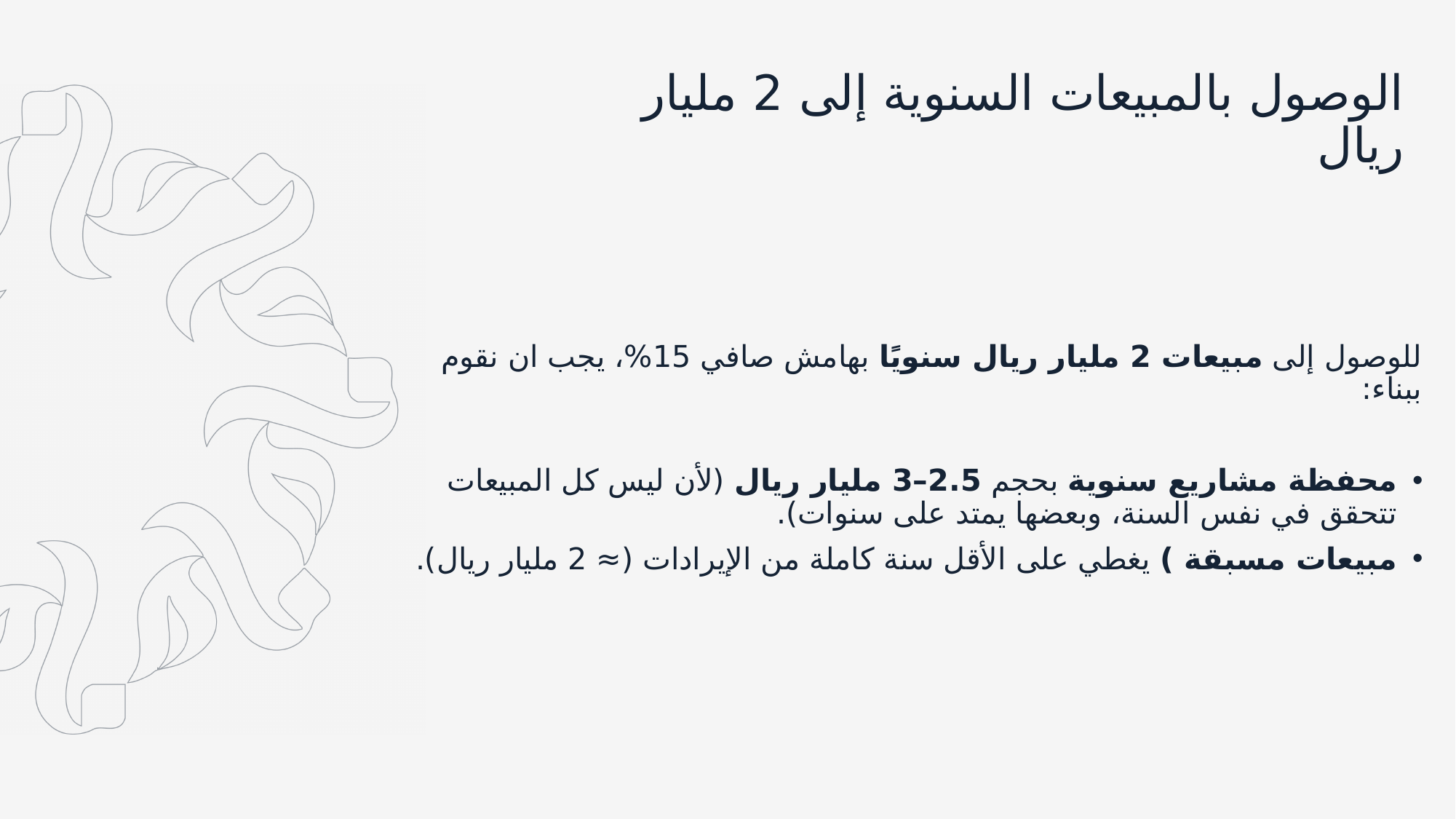

الوصول بالمبيعات السنوية إلى 2 مليار ريال
للوصول إلى مبيعات 2 مليار ريال سنويًا بهامش صافي 15%، يجب ان نقوم ببناء:

محفظة مشاريع سنوية بحجم 2.5–3 مليار ريال (لأن ليس كل المبيعات تتحقق في نفس السنة، وبعضها يمتد على سنوات).
مبيعات مسبقة ) يغطي على الأقل سنة كاملة من الإيرادات (≈ 2 مليار ريال).